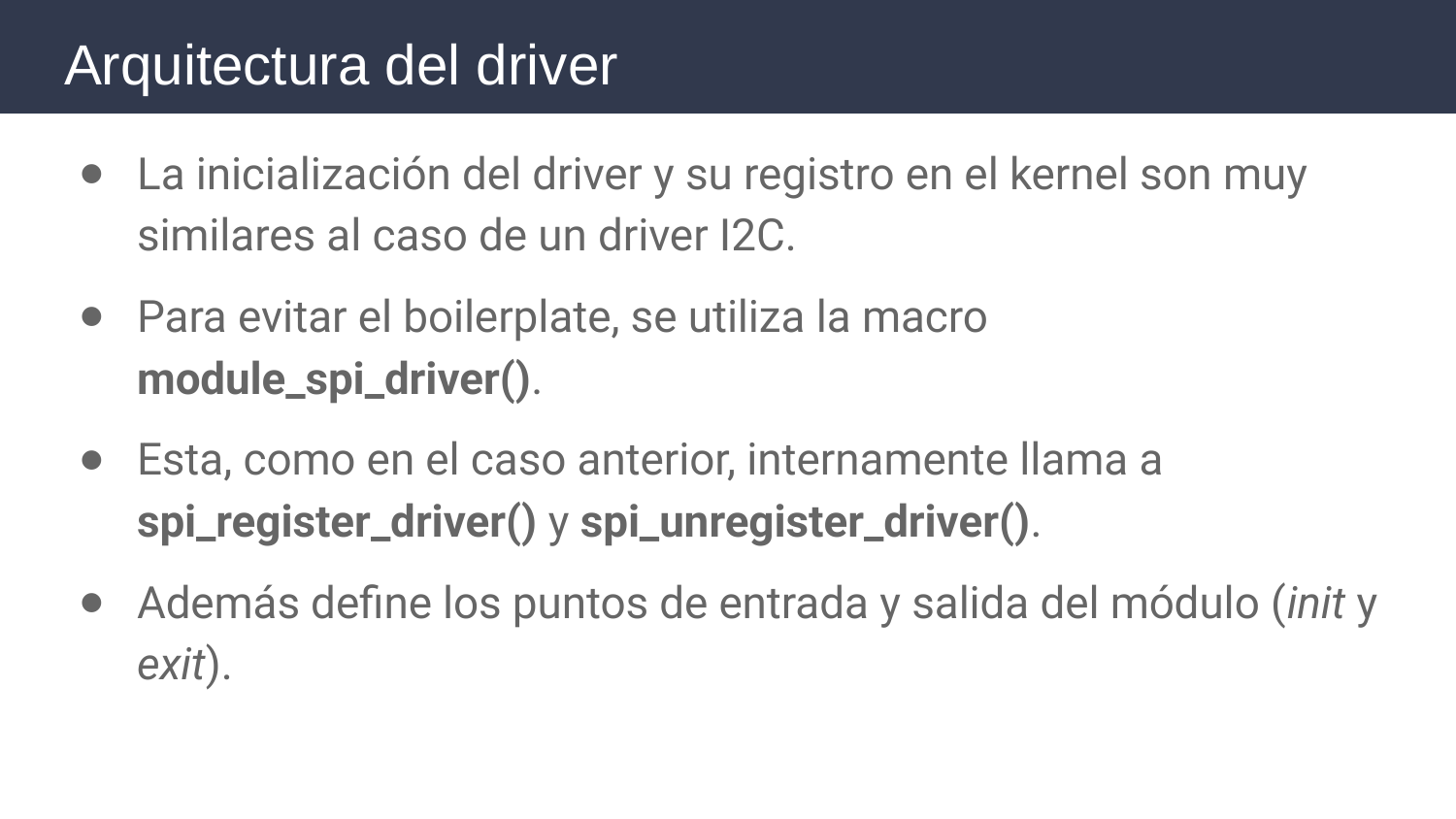

# Arquitectura del driver

La inicialización del driver y su registro en el kernel son muy similares al caso de un driver I2C.
Para evitar el boilerplate, se utiliza la macro module_spi_driver().
Esta, como en el caso anterior, internamente llama a spi_register_driver() y spi_unregister_driver().
Además define los puntos de entrada y salida del módulo (init y exit).